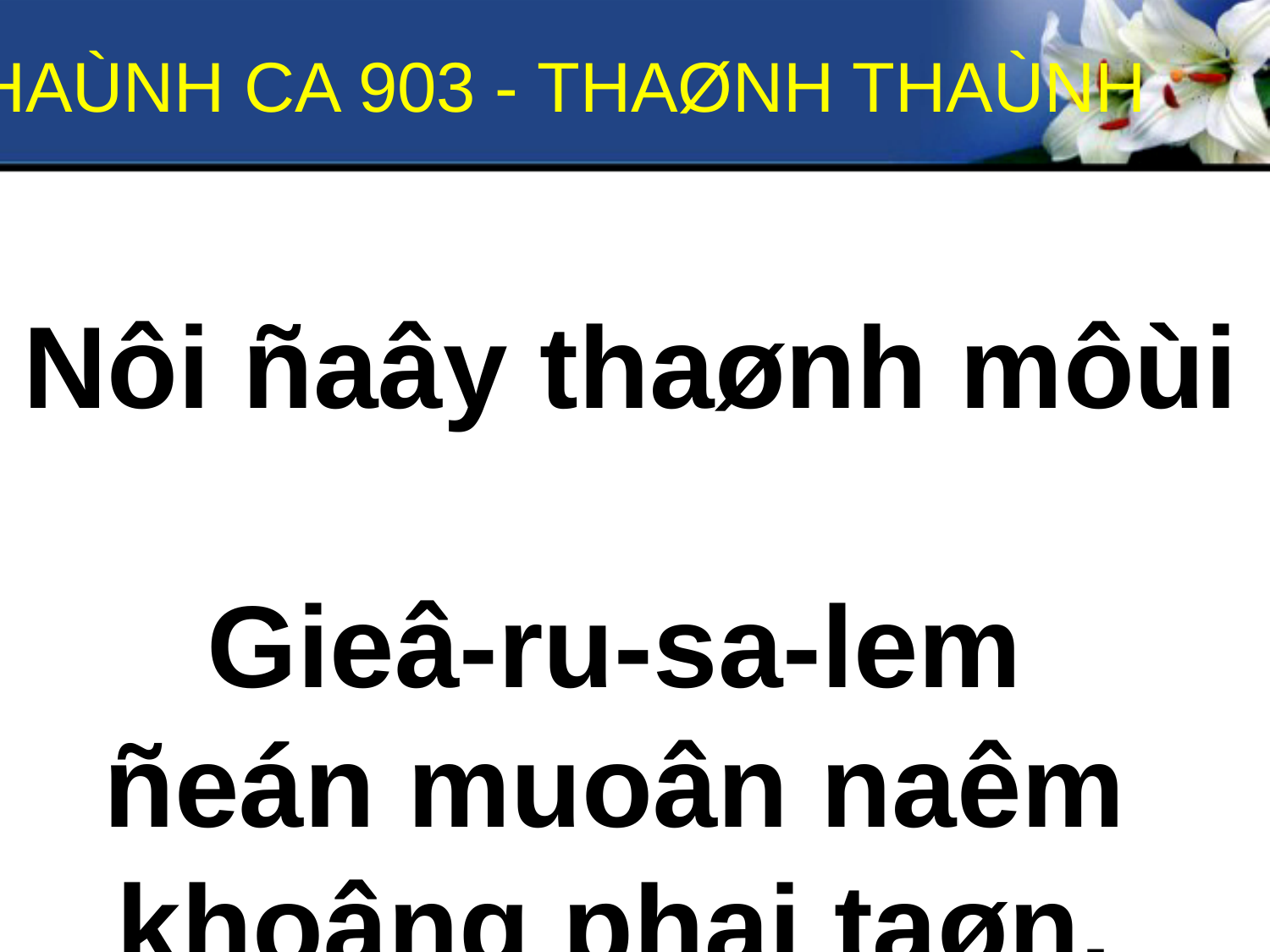

THAÙNH CA 903 - THAØNH THAÙNH
Nôi ñaây thaønh môùi
Gieâ-ru-sa-lem
ñeán muoân naêm
khoâng phai taøn.